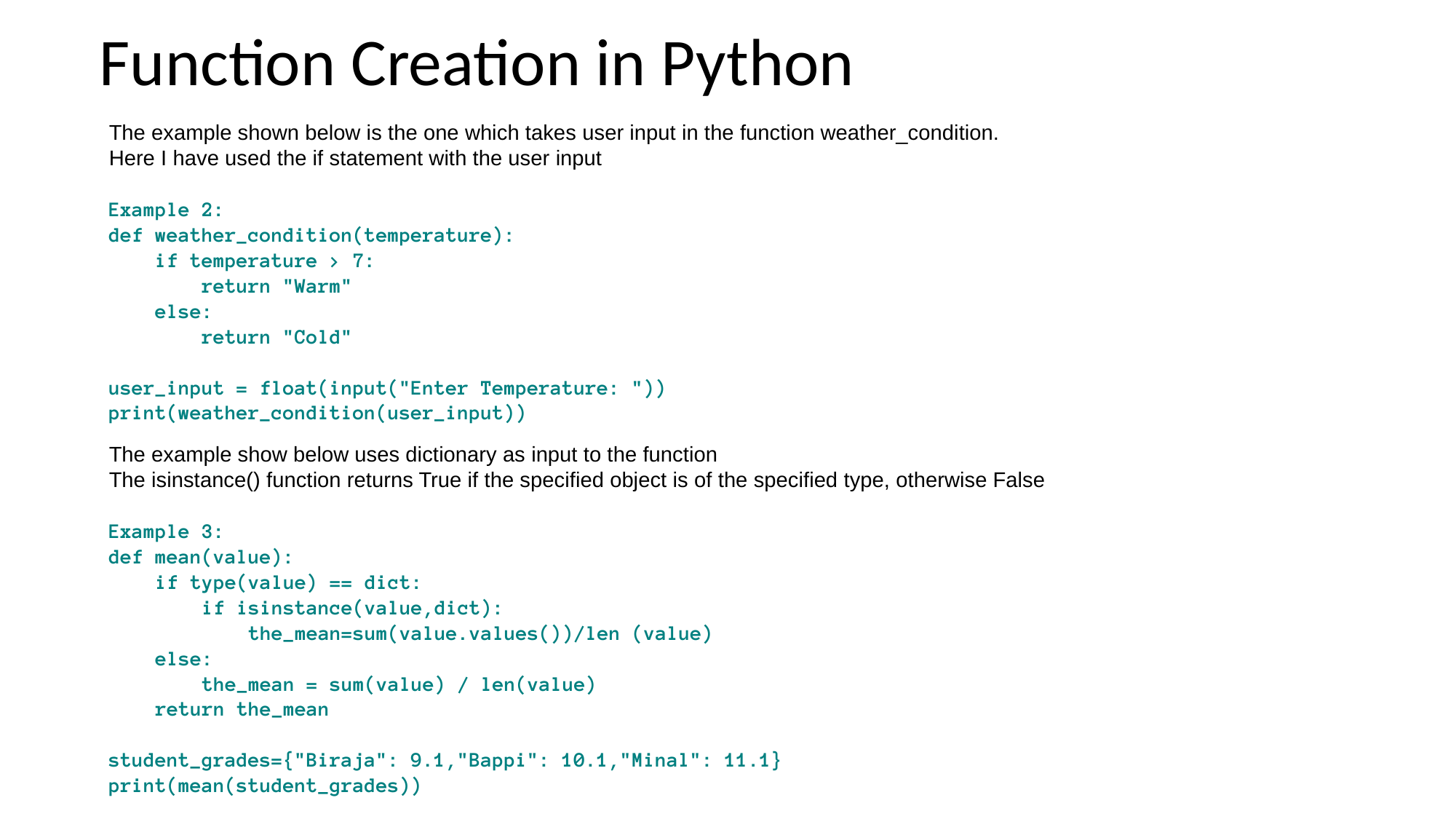

# Function Creation in Python
The example shown below is the one which takes user input in the function weather_condition.
Here I have used the if statement with the user input

Example 2:
def weather_condition(temperature):
    if temperature > 7:
        return "Warm"
    else:
        return "Cold"
user_input = float(input("Enter Temperature: "))
print(weather_condition(user_input))

The example show below uses dictionary as input to the function
The isinstance() function returns True if the specified object is of the specified type, otherwise False

Example 3:
def mean(value):
    if type(value) == dict:
        if isinstance(value,dict):
            the_mean=sum(value.values())/len (value)
    else:
        the_mean = sum(value) / len(value)
    return the_mean

student_grades={"Biraja": 9.1,"Bappi": 10.1,"Minal": 11.1}
print(mean(student_grades))